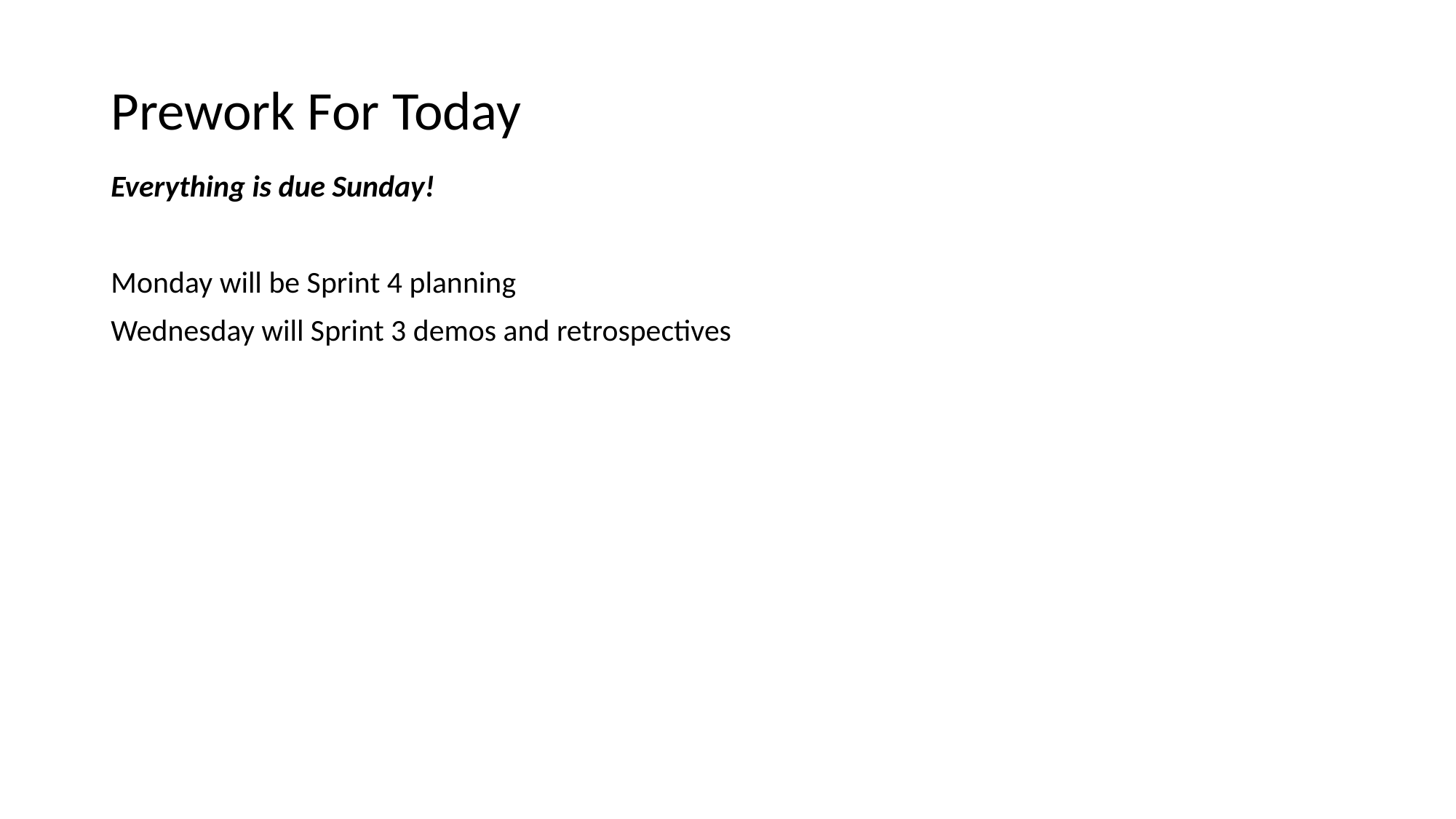

# Prework For Today
Everything is due Sunday!

Monday will be Sprint 4 planning
Wednesday will Sprint 3 demos and retrospectives